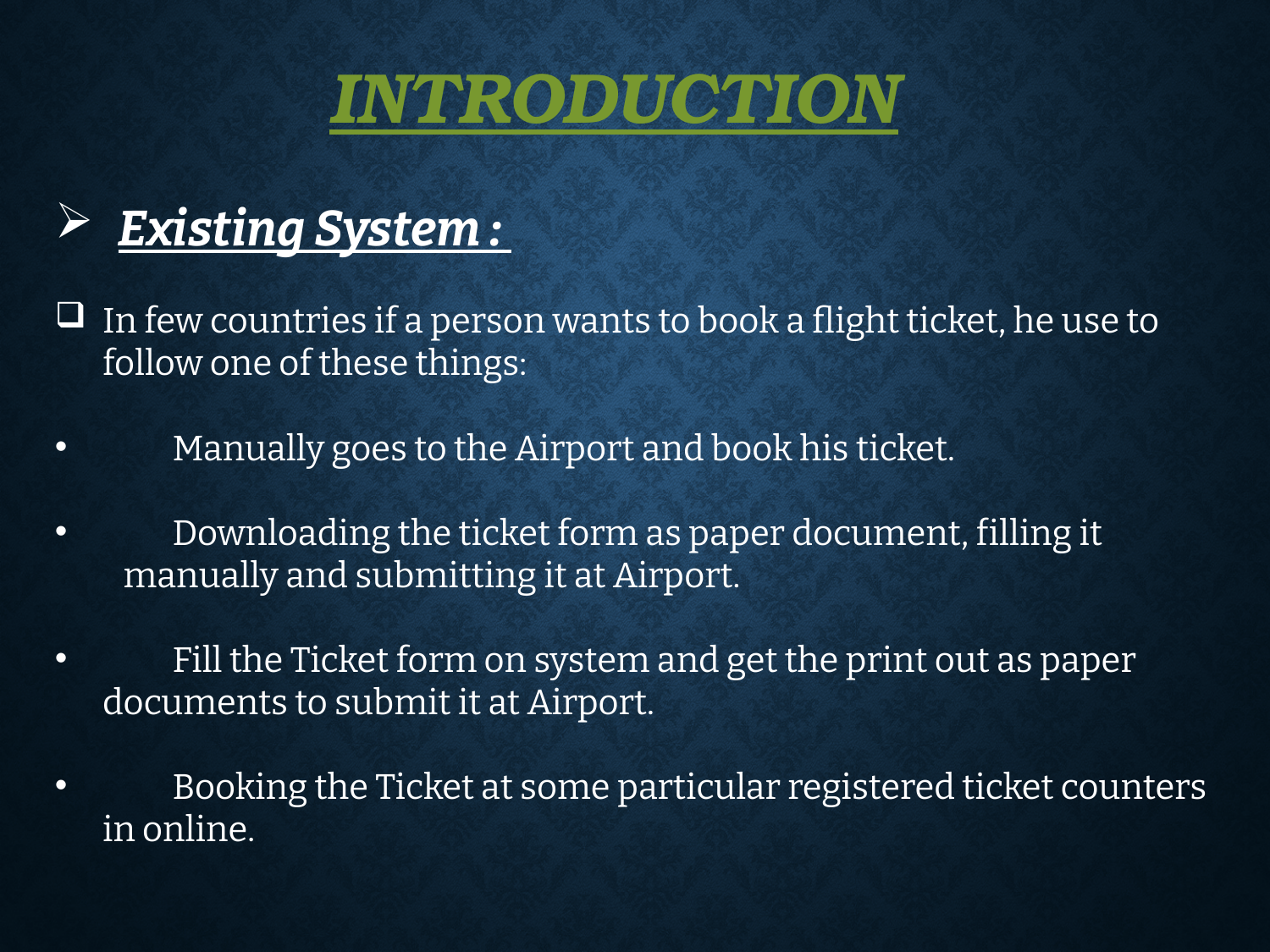

# INTRODUCTION
Existing System :

In few countries if a person wants to book a flight ticket, he use to follow one of these things:

          Manually goes to the Airport and book his ticket.

          Downloading the ticket form as paper document, filling it                       manually and submitting it at Airport.

          Fill the Ticket form on system and get the print out as paper documents to submit it at Airport.

          Booking the Ticket at some particular registered ticket counters in online.